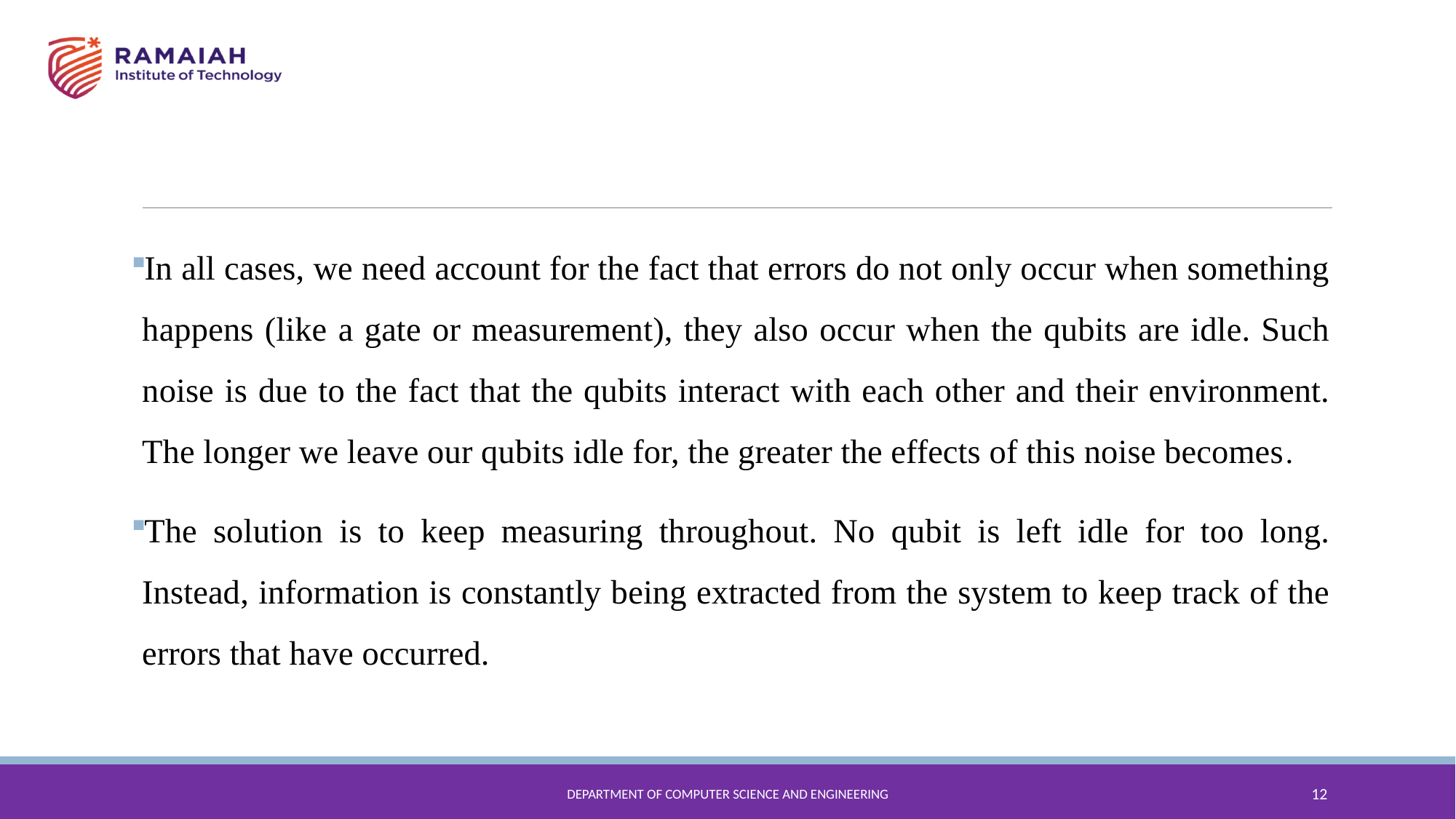

In all cases, we need account for the fact that errors do not only occur when something happens (like a gate or measurement), they also occur when the qubits are idle. Such noise is due to the fact that the qubits interact with each other and their environment. The longer we leave our qubits idle for, the greater the effects of this noise becomes.
The solution is to keep measuring throughout. No qubit is left idle for too long. Instead, information is constantly being extracted from the system to keep track of the errors that have occurred.
Department of Computer Science and Engineering
12